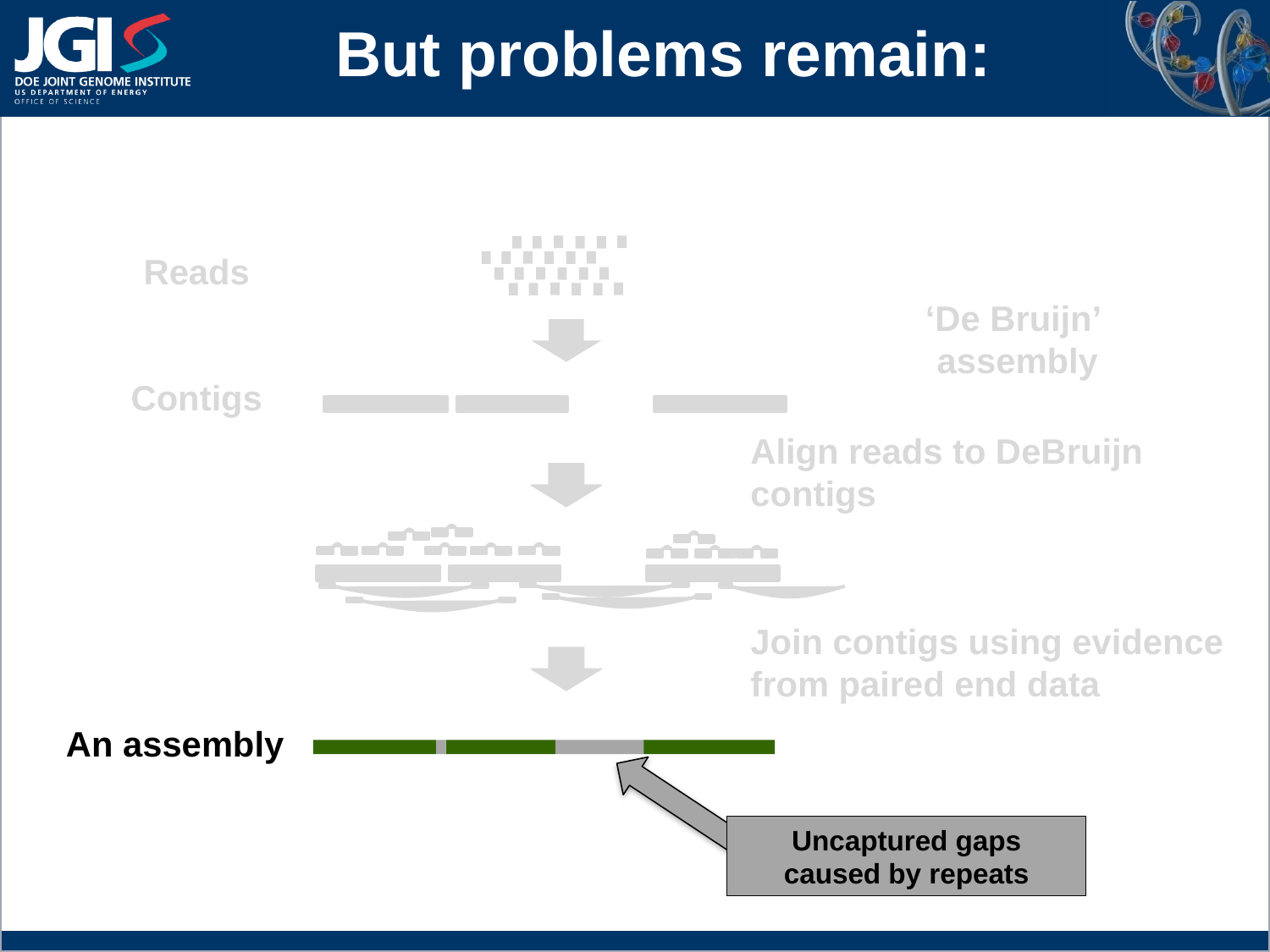

# But problems remain:
Reads

‘De Bruijn’  assembly

Contigs

Align reads to DeBruijn contigs

Join contigs using evidence from paired end data

An assembly

Uncaptured gaps caused by repeats